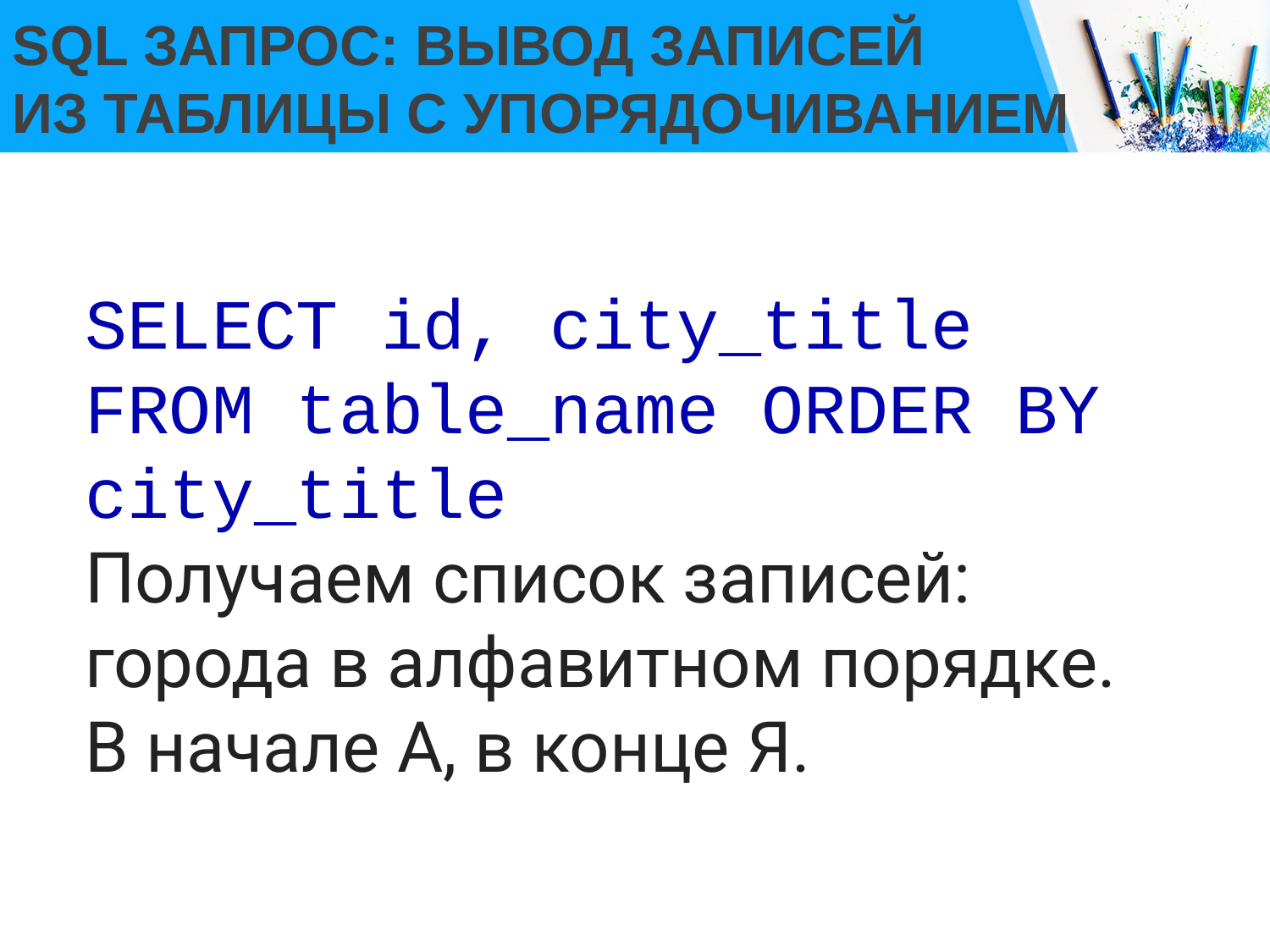

# SQL ЗАПРОС: ВЫВОД ЗАПИСЕЙ ИЗ ТАБЛИЦЫ С УПОРЯДОЧИВАНИЕМ
SELECT id, city_title FROM table_name ORDER BY city_title
Получаем список записей: города в алфавитном порядке. В начале А, в конце Я.